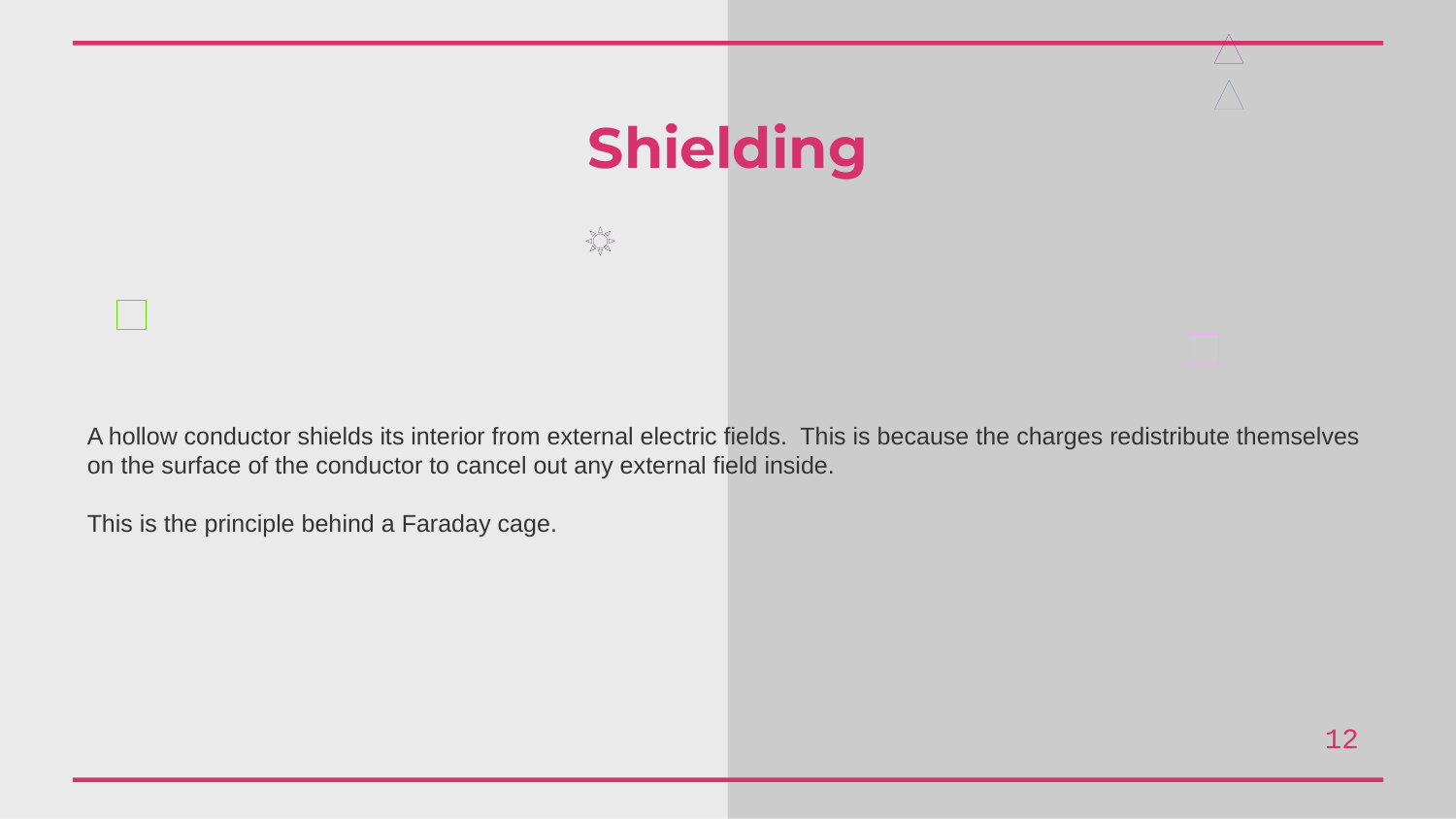

Shielding

A hollow conductor shields its interior from external electric fields.  This is because the charges redistribute themselves on the surface of the conductor to cancel out any external field inside.

This is the principle behind a Faraday cage.

12